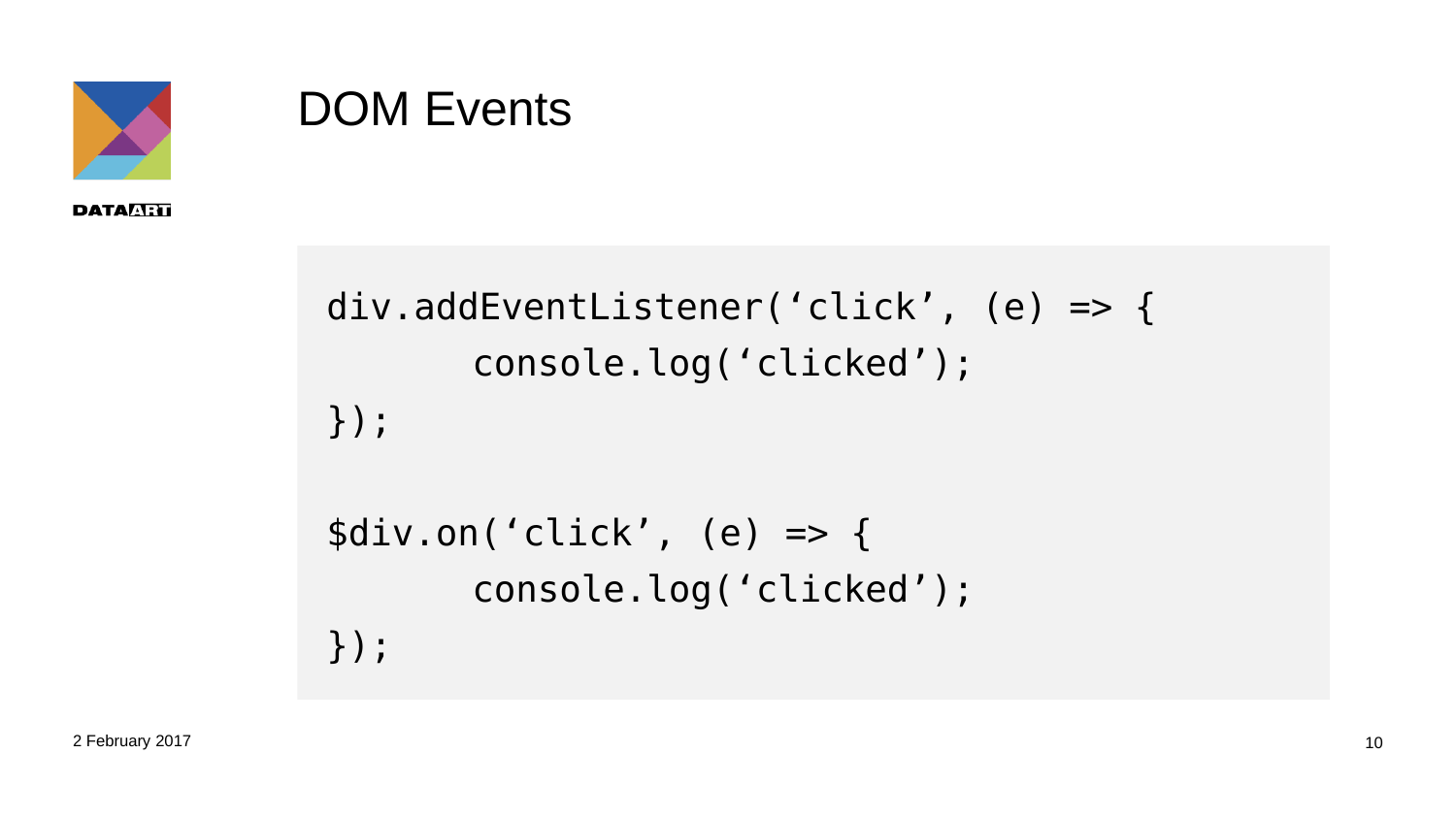

# DOM Events
div.addEventListener(‘click’, (e) => {
	console.log(‘clicked’);
});

$div.on(‘click’, (e) => {
	console.log(‘clicked’);
});

2 February 2017
10